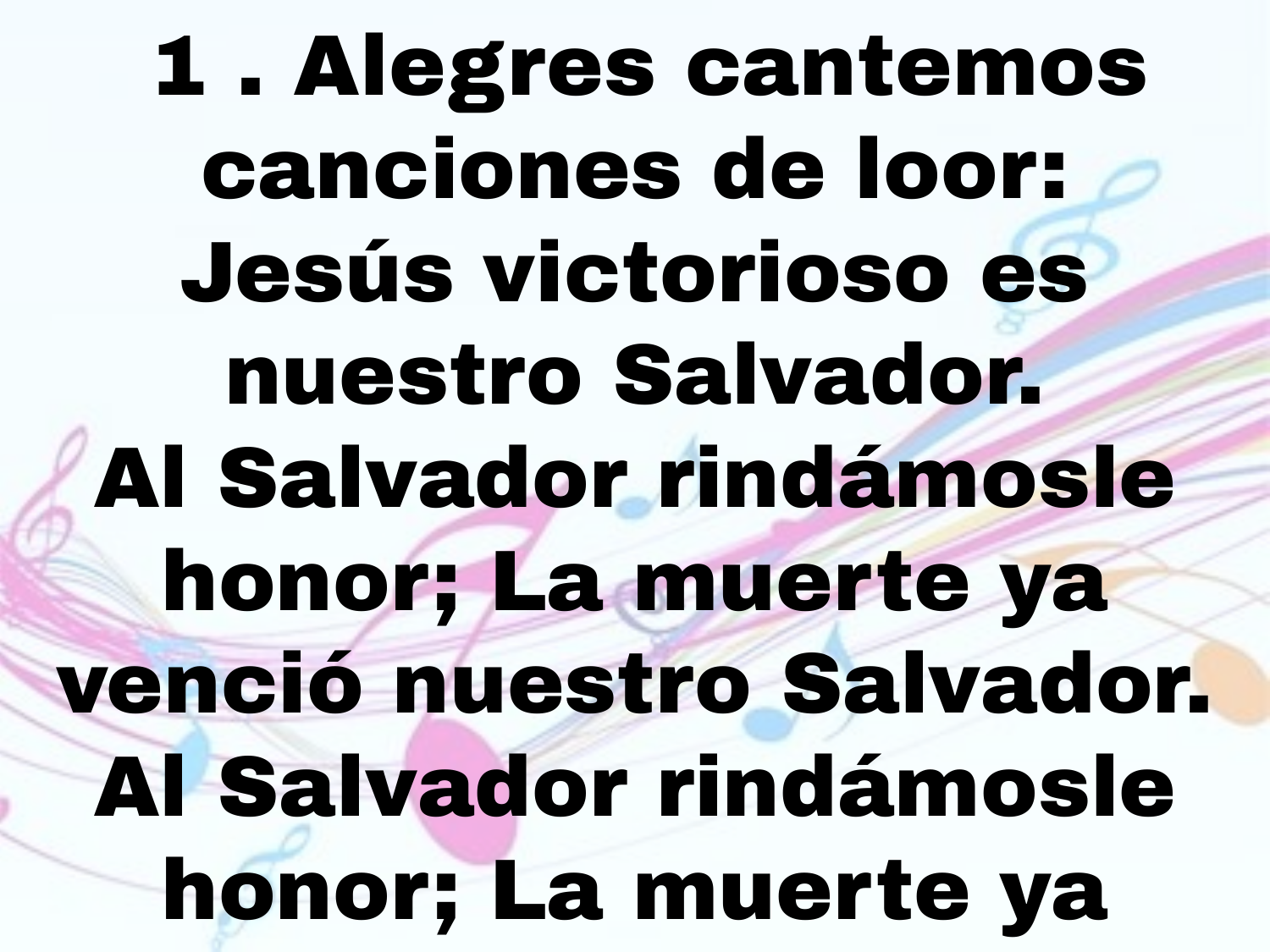

1 . Alegres cantemos canciones de loor:
Jesús victorioso es nuestro Salvador.
Al Salvador rindámosle honor; La muerte ya venció nuestro Salvador.
Al Salvador rindámosle honor; La muerte ya venció nuestro Salvador.